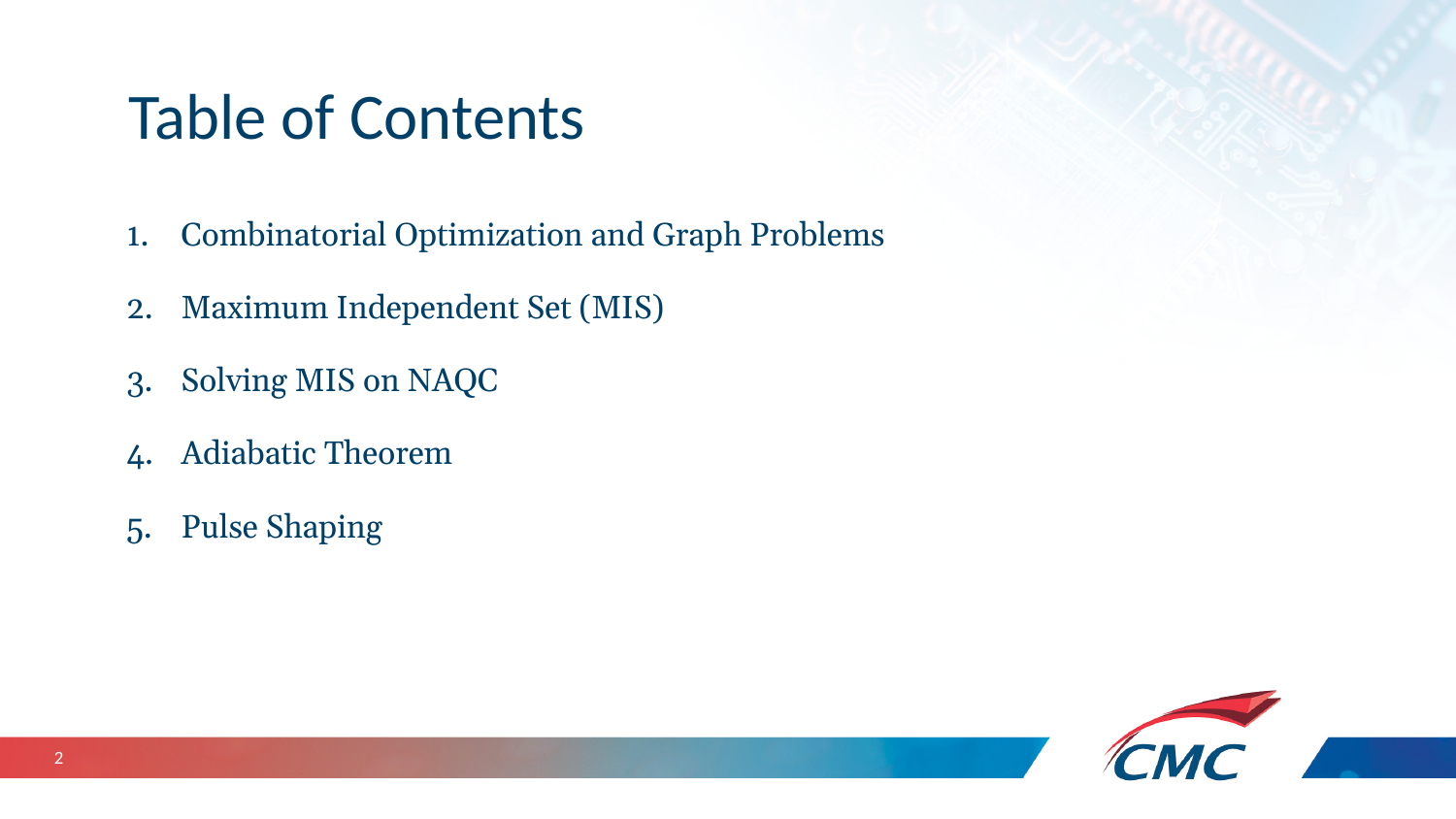

# Table of Contents
Combinatorial Optimization and Graph Problems
Maximum Independent Set (MIS)
Solving MIS on NAQC
Adiabatic Theorem
Pulse Shaping
2